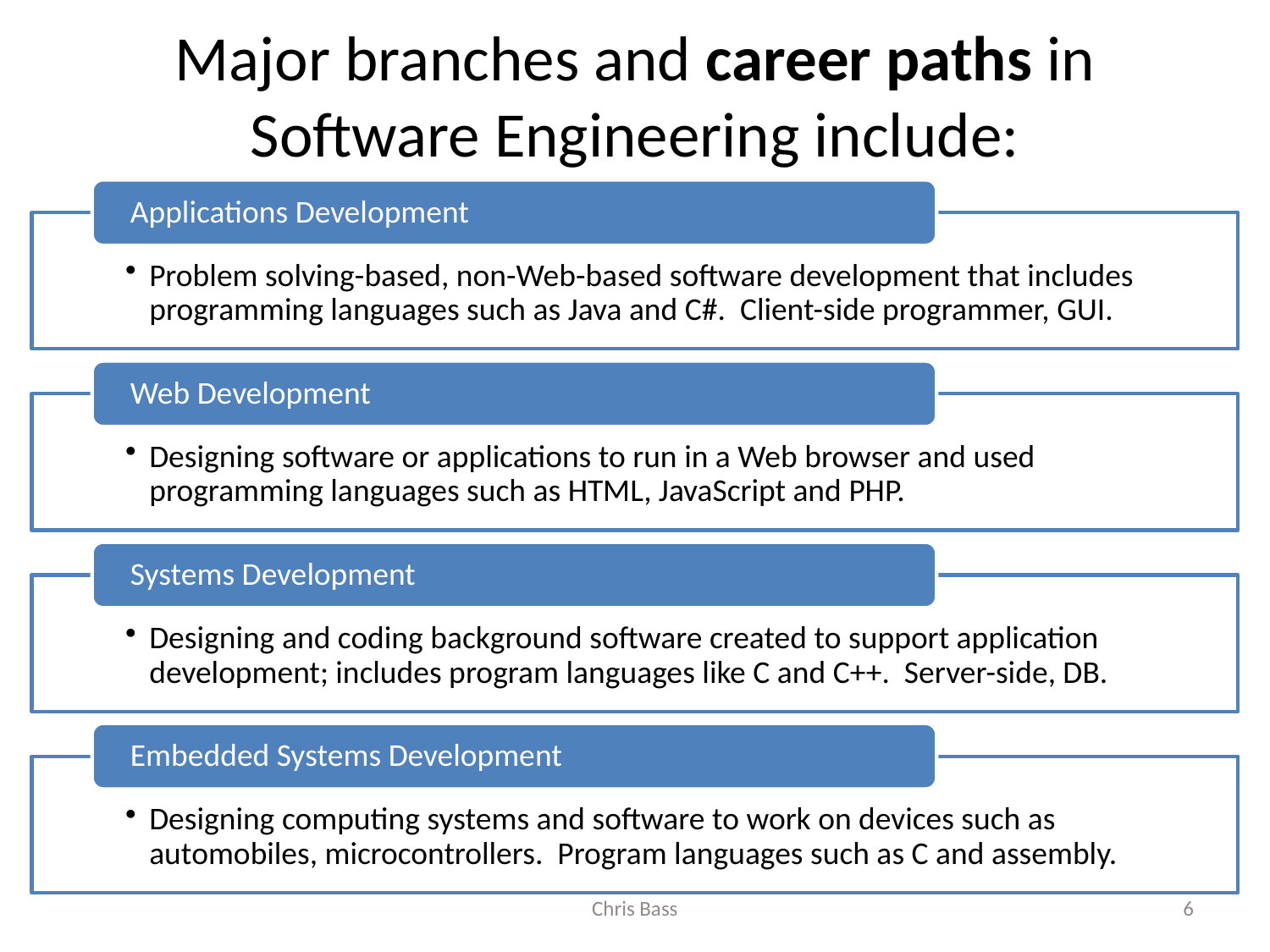

# Major branches and career paths in Software Engineering include:
Problem solving-based, non-Web-based software development that includes programming languages such as Java and C#.  Client-side programmer, GUI.
Applications Development
Designing software or applications to run in a Web browser and used programming languages such as HTML, JavaScript and PHP.
Web Development
Designing and coding background software created to support application development; includes program languages like C and C++.  Server-side, DB.
Systems Development
Designing computing systems and software to work on devices such as automobiles, microcontrollers.  Program languages such as C and assembly.
Embedded Systems Development
Chris Bass
6